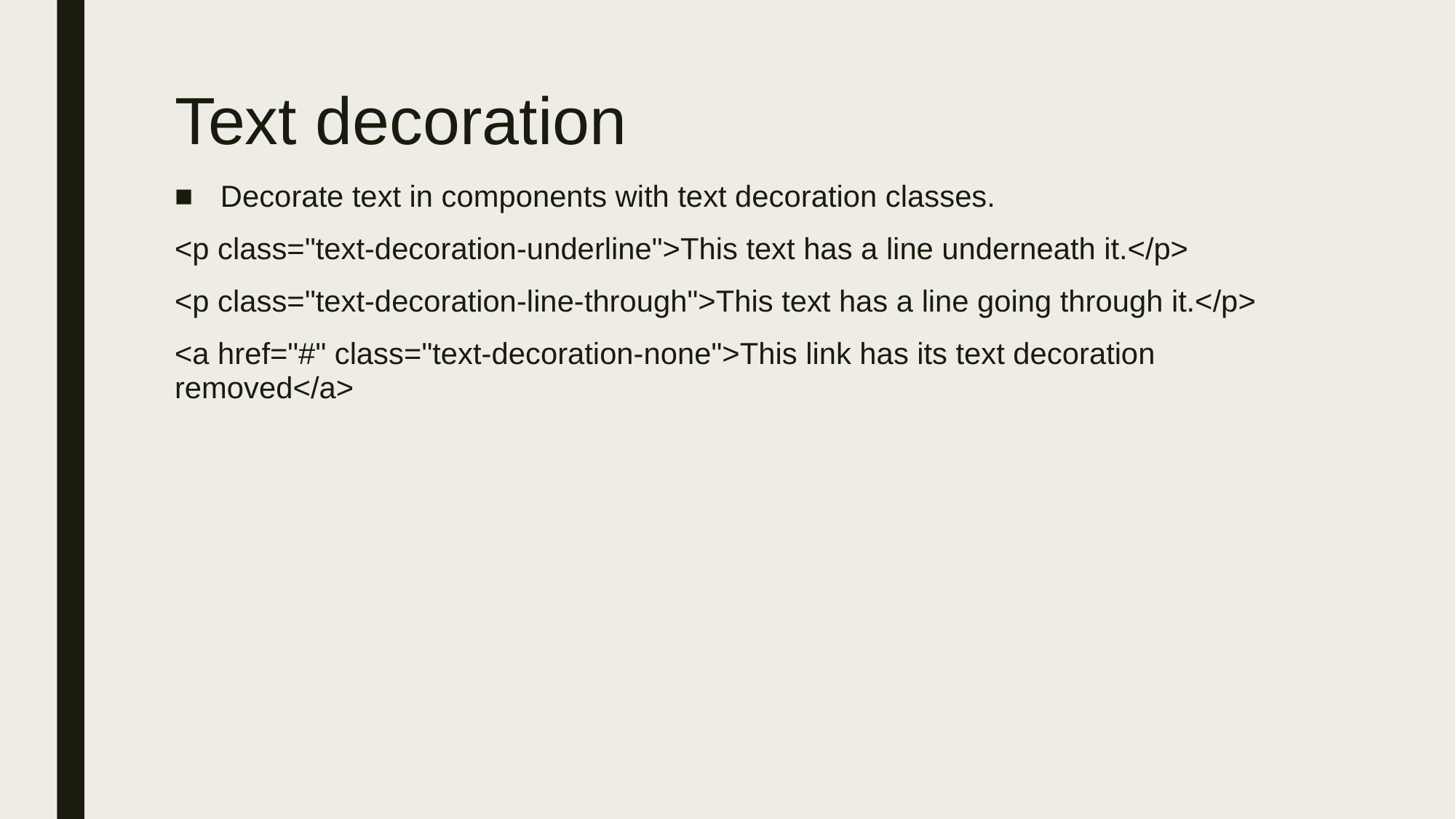

# Text decoration
Decorate text in components with text decoration classes.
<p class="text-decoration-underline">This text has a line underneath it.</p>
<p class="text-decoration-line-through">This text has a line going through it.</p>
<a href="#" class="text-decoration-none">This link has its text decoration removed</a>